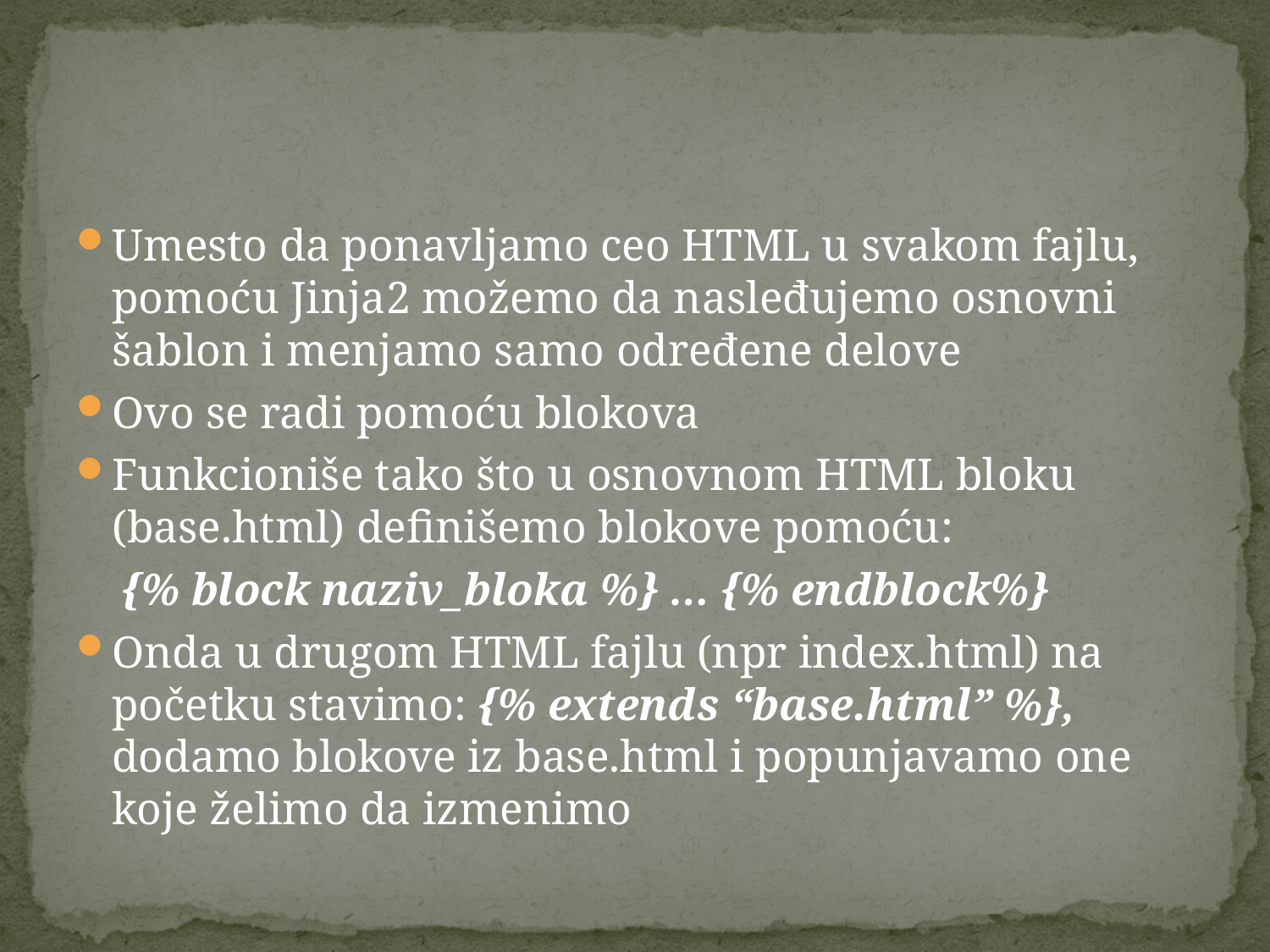

#
Umesto da ponavljamo ceo HTML u svakom fajlu, pomoću Jinja2 možemo da nasleđujemo osnovni šablon i menjamo samo određene delove
Ovo se radi pomoću blokova
Funkcioniše tako što u osnovnom HTML bloku (base.html) definišemo blokove pomoću:
    {% block naziv_bloka %} … {% endblock%}
Onda u drugom HTML fajlu (npr index.html) na početku stavimo: {% extends “base.html” %}, dodamo blokove iz base.html i popunjavamo one koje želimo da izmenimo